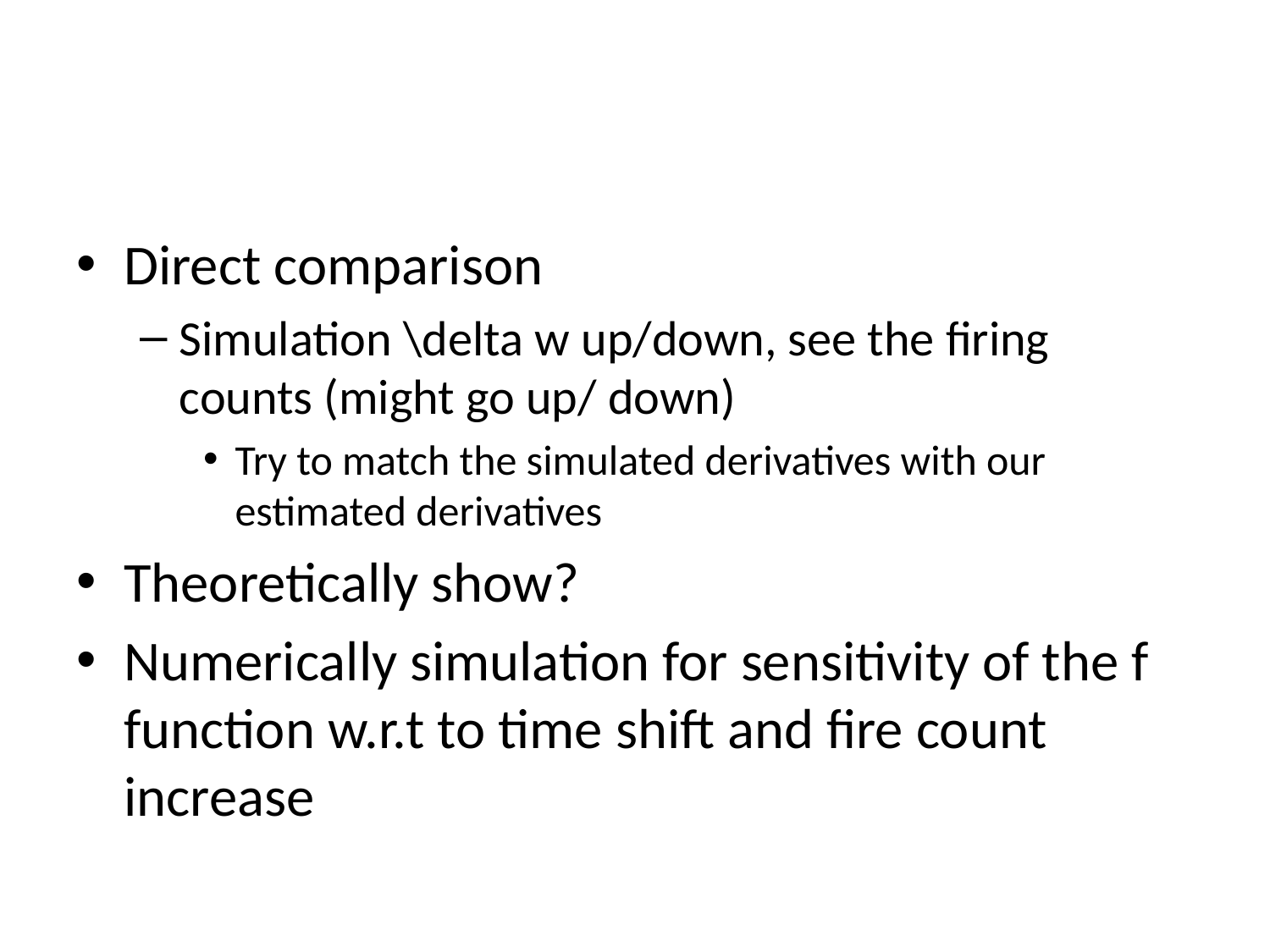

#
Direct comparison
Simulation \delta w up/down, see the firing counts (might go up/ down)
Try to match the simulated derivatives with our estimated derivatives
Theoretically show?
Numerically simulation for sensitivity of the f function w.r.t to time shift and fire count increase